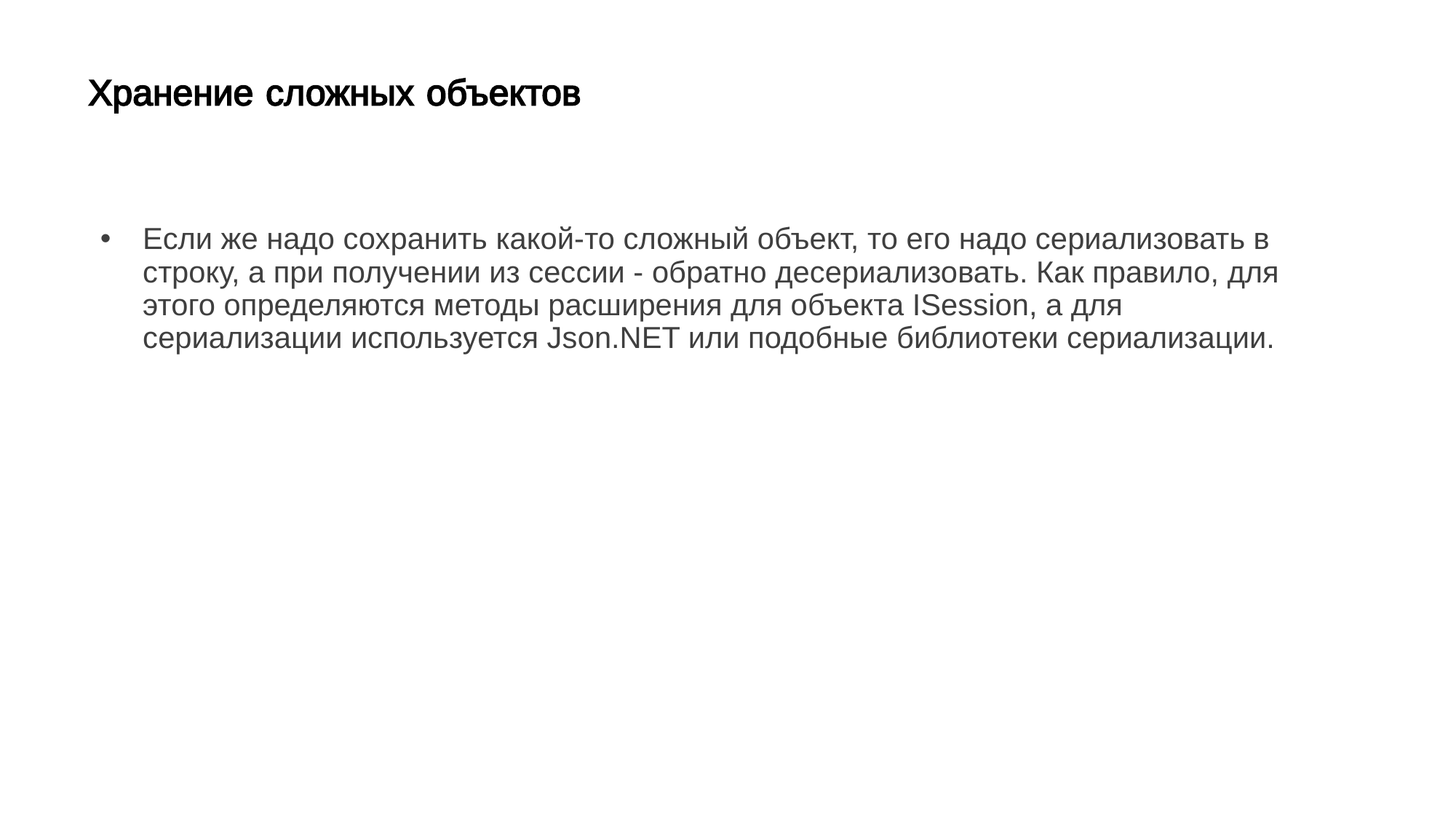

# Хранение сложных объектов

Если же надо сохранить какой-то сложный объект, то его надо сериализовать в строку, а при получении из сессии - обратно десериализовать. Как правило, для этого определяются методы расширения для объекта ISession, а для сериализации используется Json.NET или подобные библиотеки сериализации.